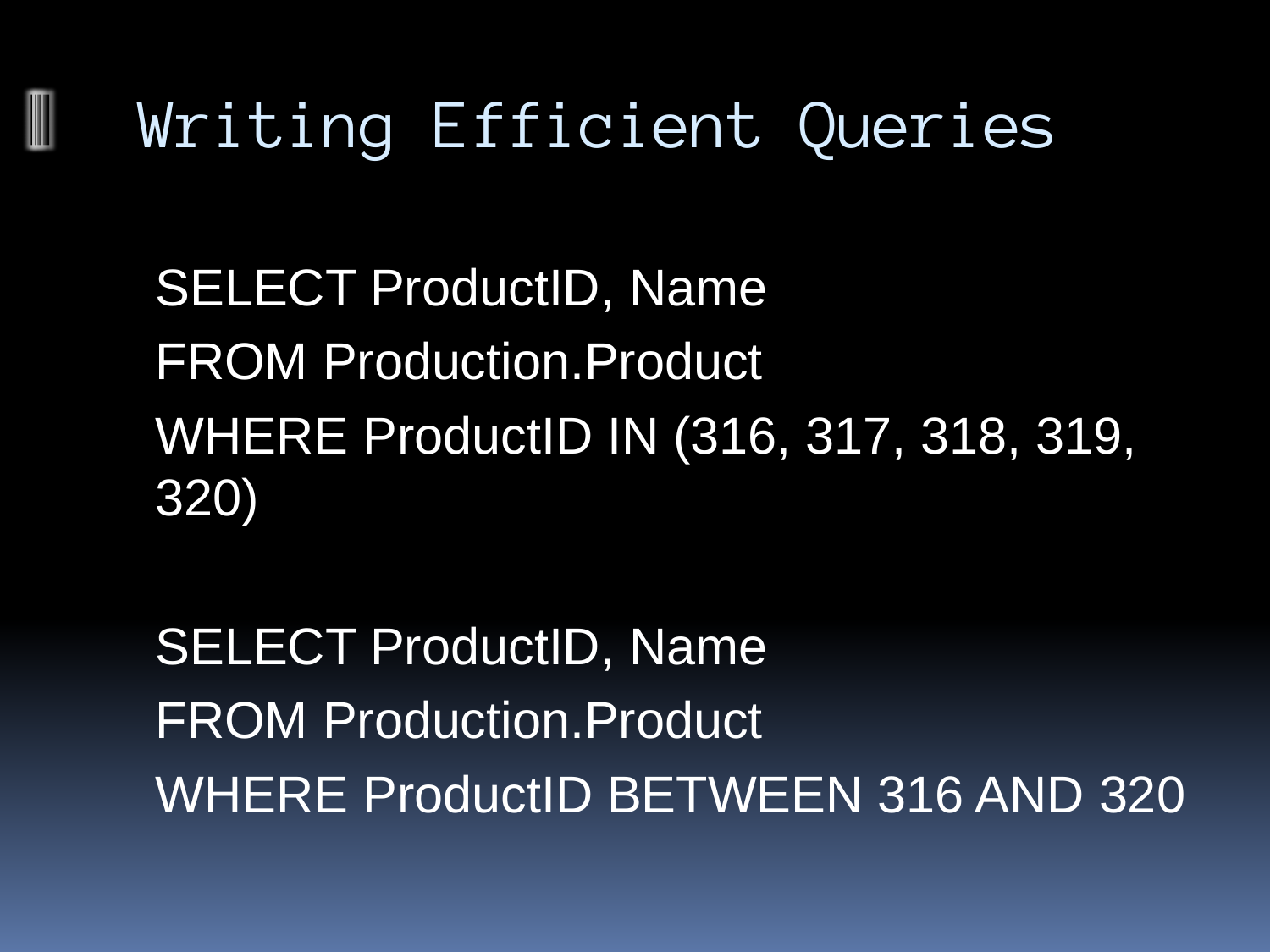

# Writing Efficient Queries
SELECT ProductID, Name
FROM Production.Product
WHERE ProductID IN (316, 317, 318, 319, 320)

SELECT ProductID, Name
FROM Production.Product
WHERE ProductID BETWEEN 316 AND 320